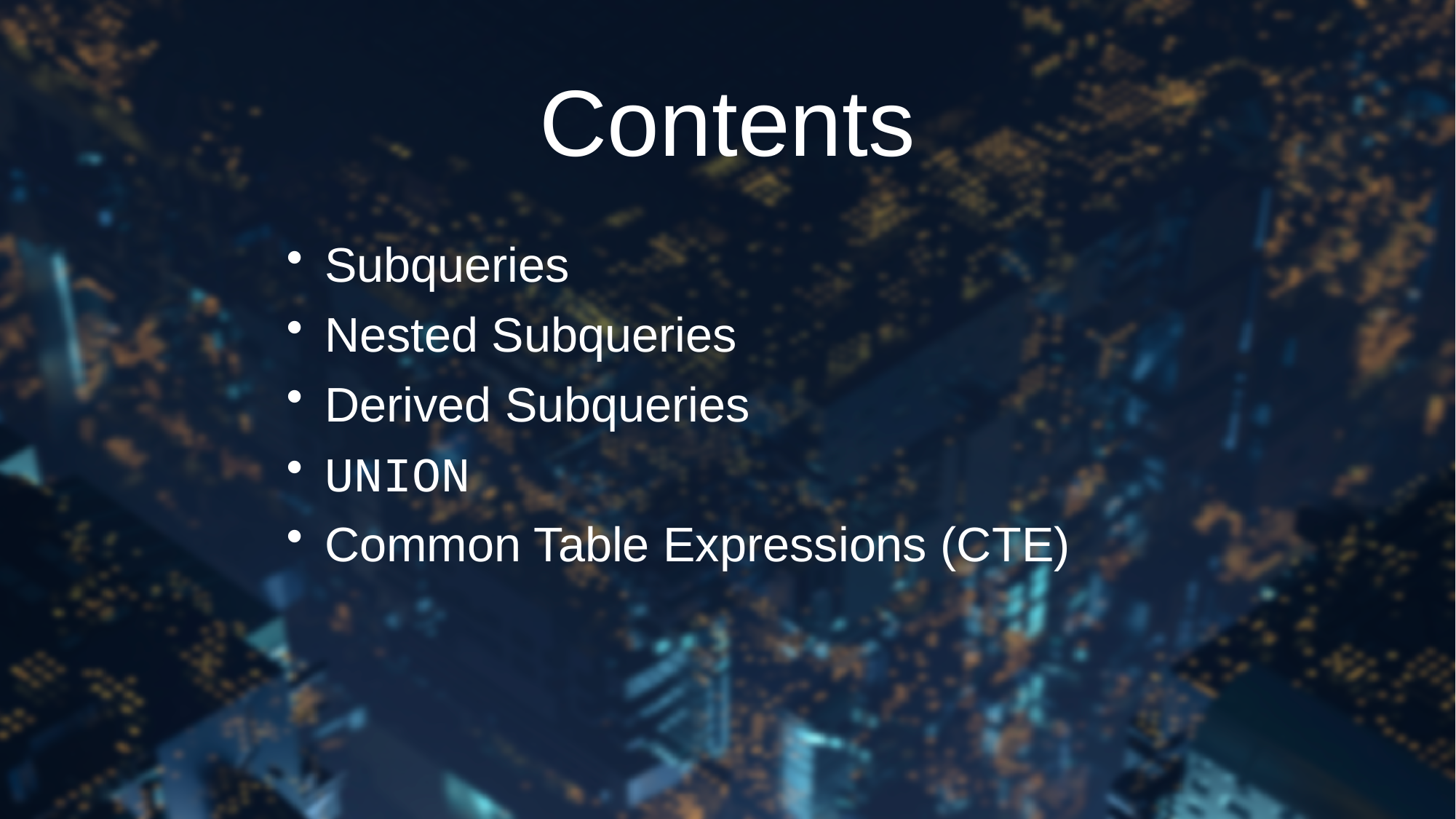

# Contents
Subqueries
Nested Subqueries
Derived Subqueries
UNION
Common Table Expressions (CTE)